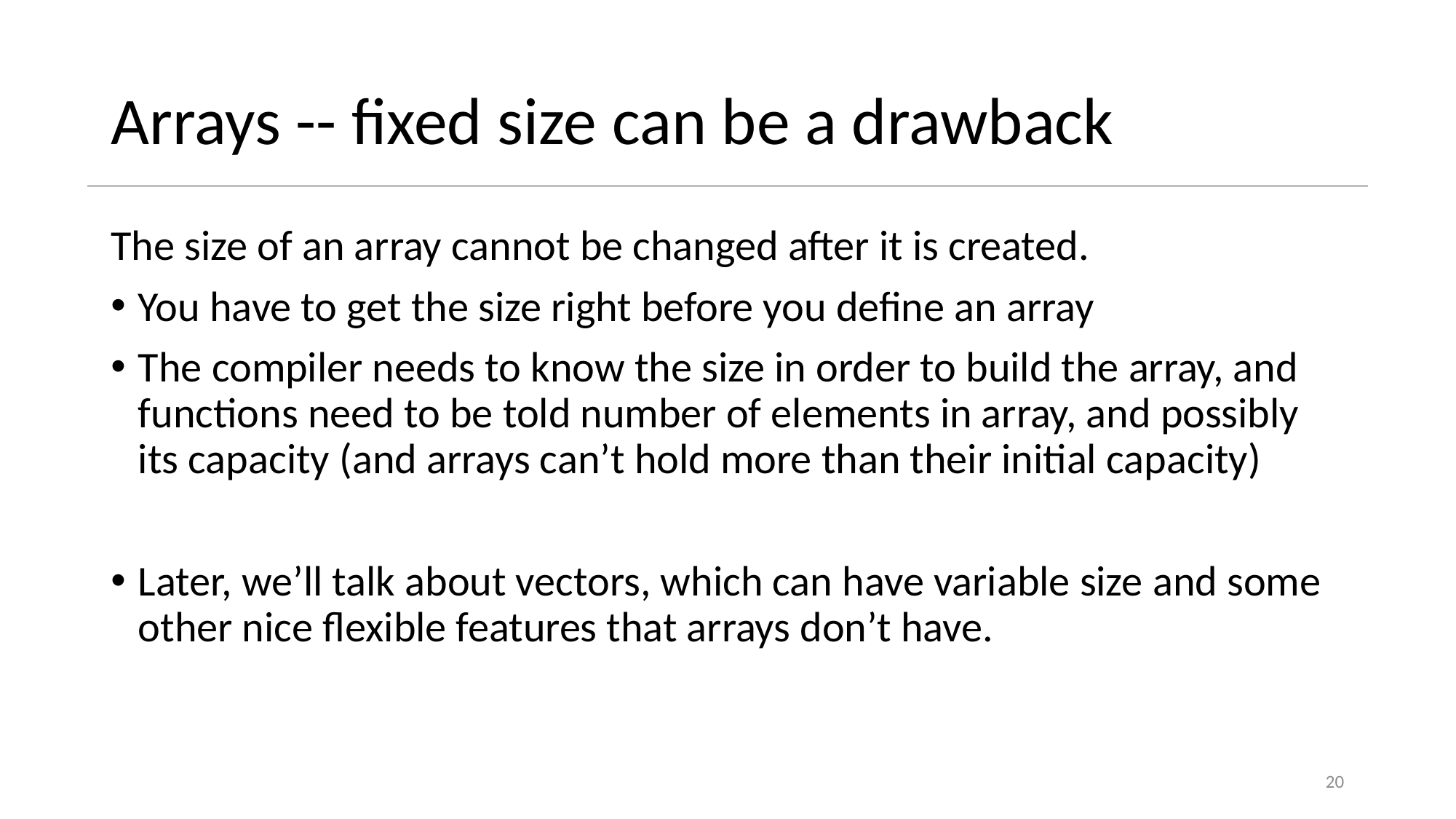

# Arrays -- fixed size can be a drawback
The size of an array cannot be changed after it is created.
You have to get the size right before you define an array
The compiler needs to know the size in order to build the array, and functions need to be told number of elements in array, and possibly its capacity (and arrays can’t hold more than their initial capacity)

Later, we’ll talk about vectors, which can have variable size and some other nice flexible features that arrays don’t have.

20